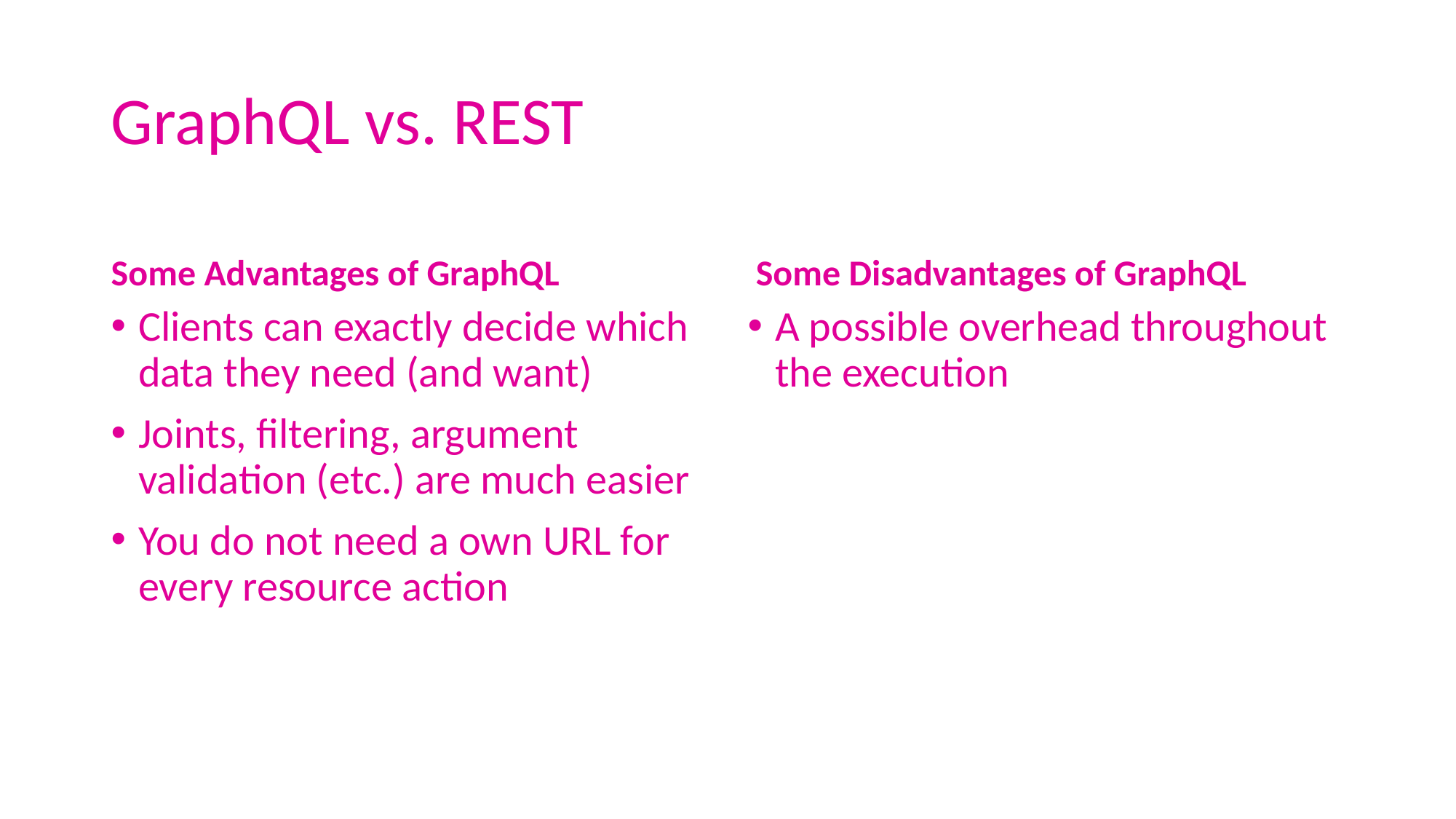

# GraphQL vs. REST
Some Advantages of GraphQL
 Some Disadvantages of GraphQL
Clients can exactly decide which data they need (and want)
Joints, filtering, argument validation (etc.) are much easier
You do not need a own URL for every resource action
A possible overhead throughout the execution